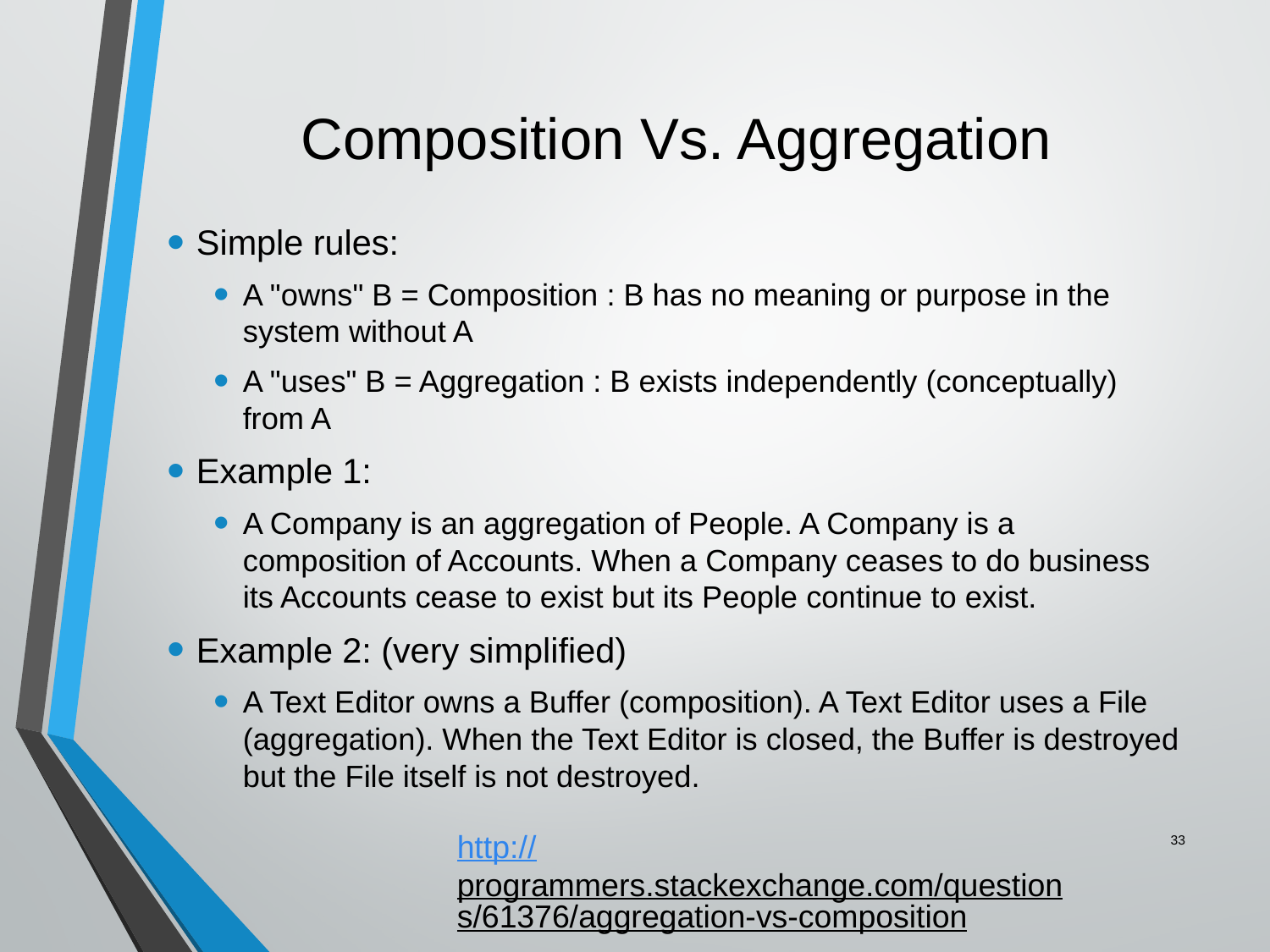

# Composition Vs. Aggregation
Simple rules:
A "owns" B = Composition : B has no meaning or purpose in the system without A
A "uses" B = Aggregation : B exists independently (conceptually) from A
Example 1:
A Company is an aggregation of People. A Company is a composition of Accounts. When a Company ceases to do business its Accounts cease to exist but its People continue to exist.
Example 2: (very simplified)
A Text Editor owns a Buffer (composition). A Text Editor uses a File (aggregation). When the Text Editor is closed, the Buffer is destroyed but the File itself is not destroyed.

33
http://programmers.stackexchange.com/questions/61376/aggregation-vs-composition